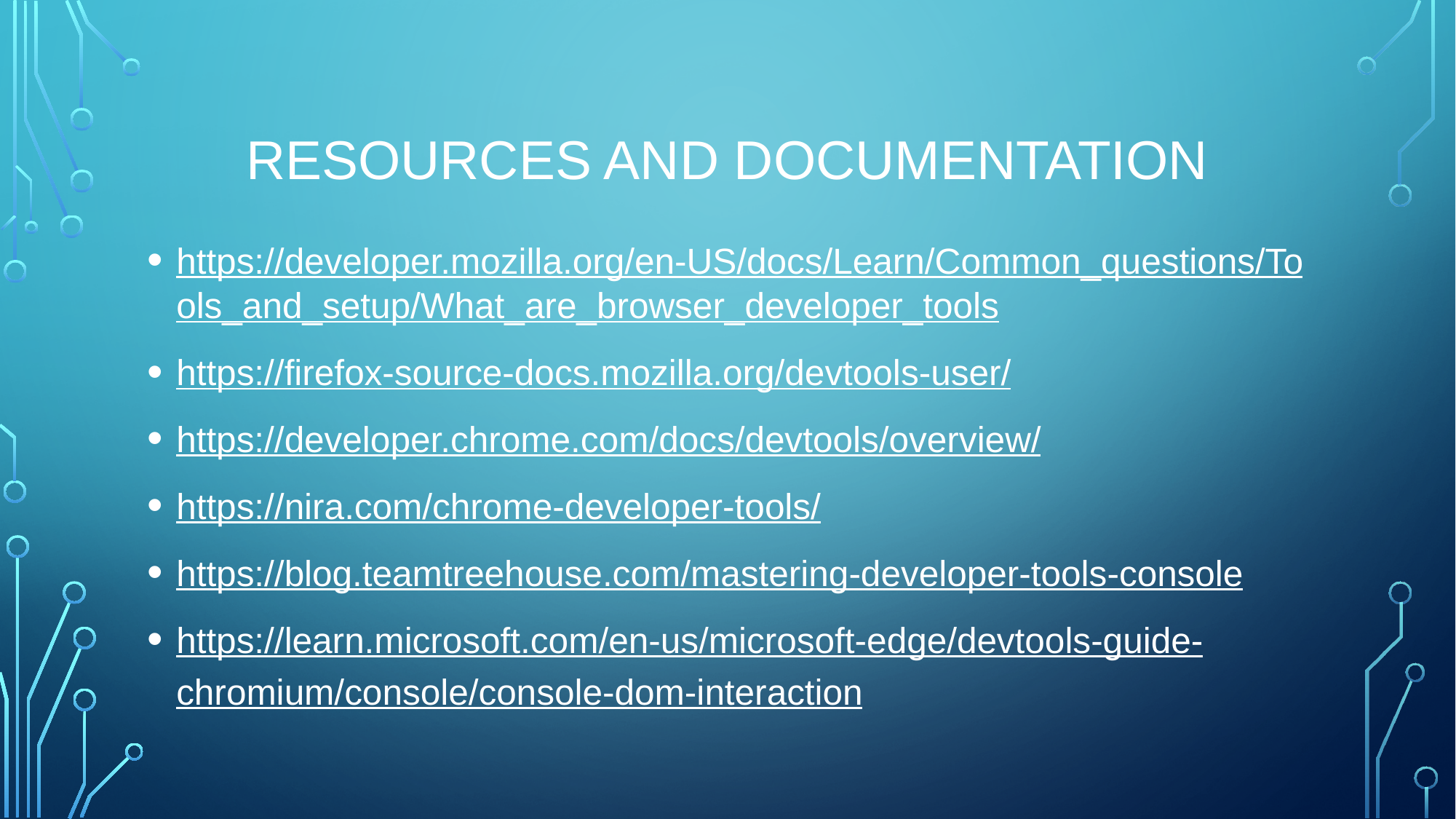

# Resources and Documentation
https://developer.mozilla.org/en-US/docs/Learn/Common_questions/Tools_and_setup/What_are_browser_developer_tools
https://firefox-source-docs.mozilla.org/devtools-user/
https://developer.chrome.com/docs/devtools/overview/
https://nira.com/chrome-developer-tools/
https://blog.teamtreehouse.com/mastering-developer-tools-console
https://learn.microsoft.com/en-us/microsoft-edge/devtools-guide-chromium/console/console-dom-interaction